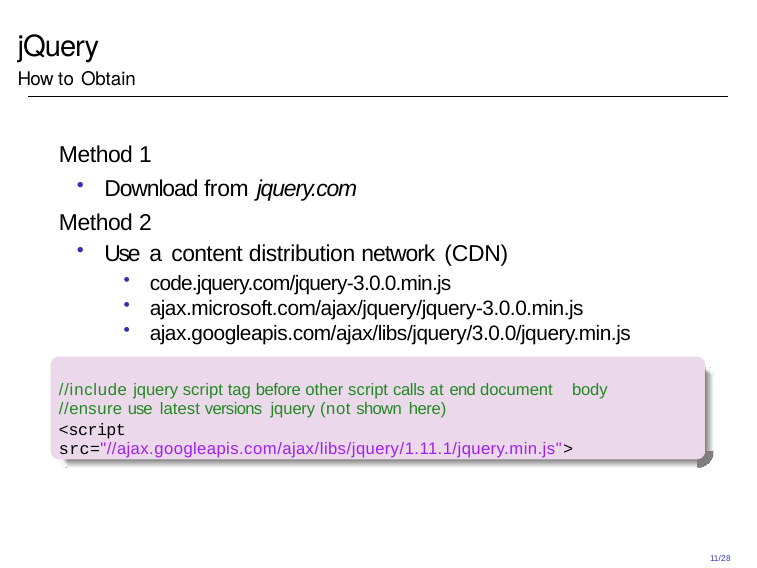

# jQuery
How to Obtain
Method 1
Download from jquery.com
Method 2
Use  a  content distribution network (CDN)
code.jquery.com/jquery-3.0.0.min.js
ajax.microsoft.com/ajax/jquery/jquery-3.0.0.min.js
ajax.googleapis.com/ajax/libs/jquery/3.0.0/jquery.min.js

//include jquery script tag before other script calls at end document    body
//ensure use  latest versions  jquery (not shown here)
<script src="//ajax.googleapis.com/ajax/libs/jquery/1.11.1/jquery.min.js">

11/28